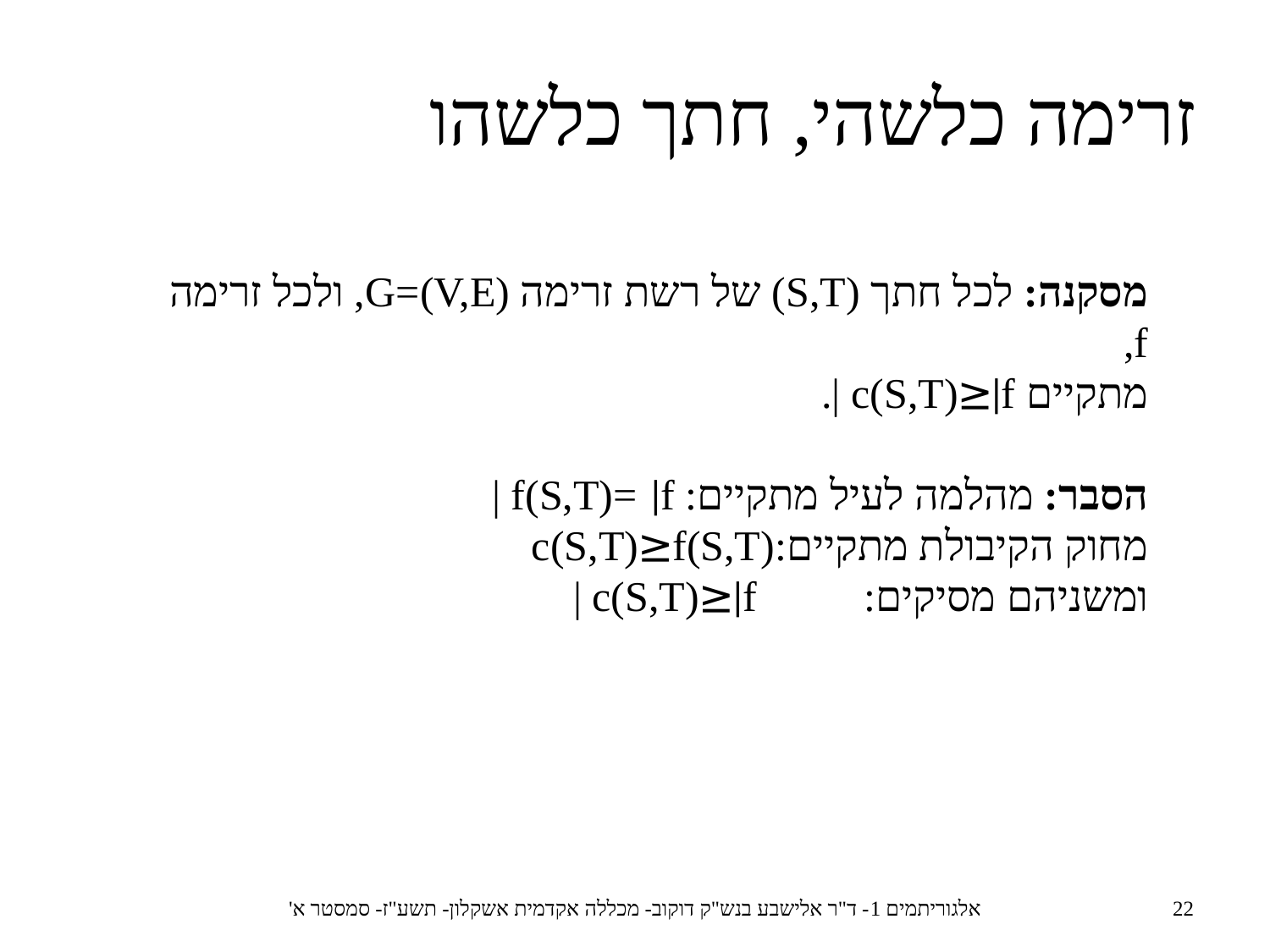

זרימה כלשהי, חתך כלשהו
מסקנה: 	לכל חתך (S,T) של רשת זרימה G=(V,E), ולכל זרימה f,
מתקיים c(S,T)≥|f |.

הסבר: 	מהלמה לעיל מתקיים:	 f(S,T)= |f |
	מחוק הקיבולת מתקיים:	c(S,T)≥f(S,T)
	ומשניהם מסיקים:		 c(S,T)≥|f |

אלגוריתמים 1- ד"ר אלישבע בנש"ק דוקוב- מכללה אקדמית אשקלון- תשע"ז- סמסטר א'
22